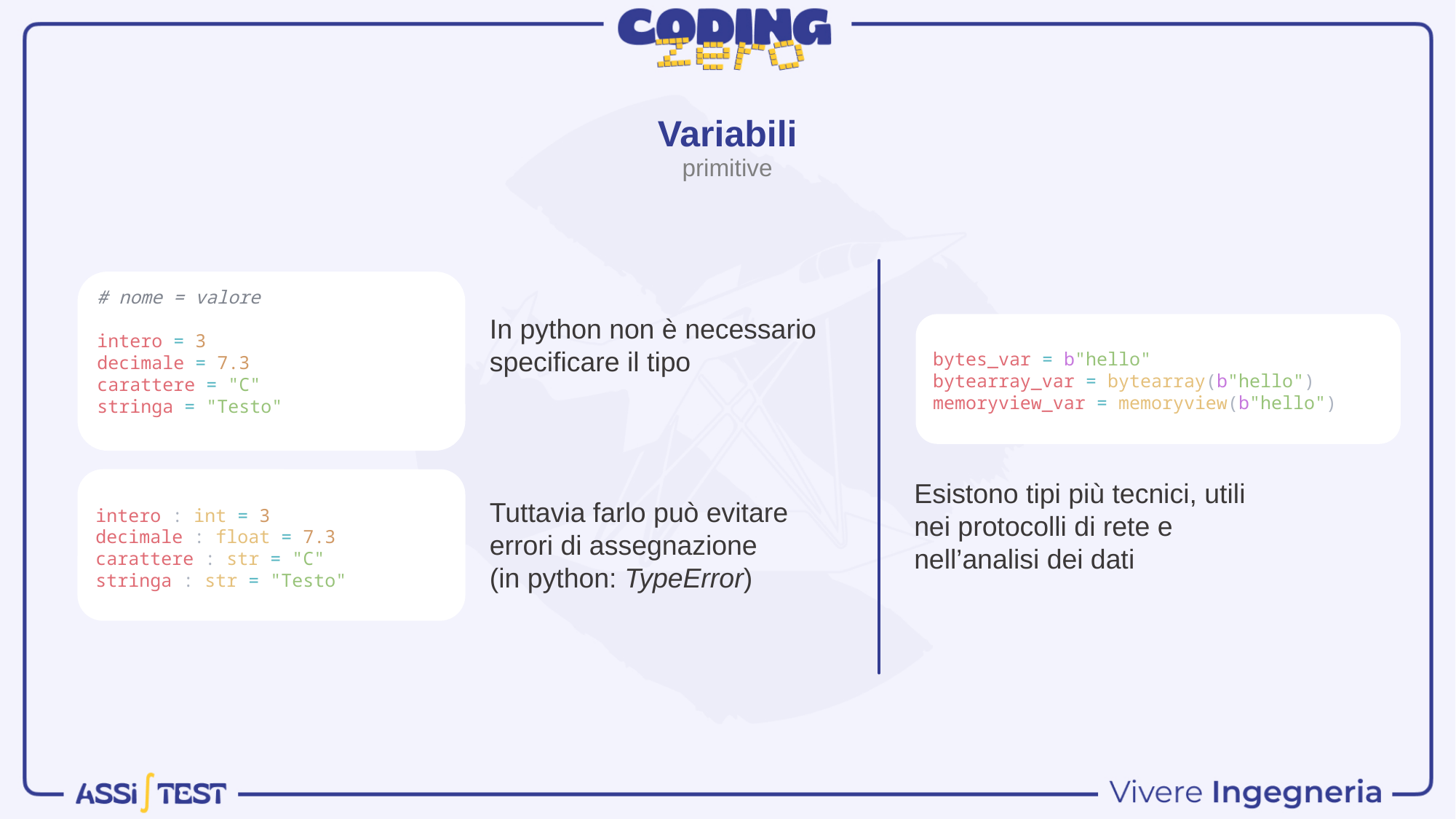

Variabili
primitive
# nome = valore
intero = 3
decimale = 7.3
carattere = "C"
stringa = "Testo"
In python non è necessario specificare il tipo

bytes_var = b"hello"
bytearray_var = bytearray(b"hello")
memoryview_var = memoryview(b"hello")
Esistono tipi più tecnici, utili nei protocolli di rete e nell’analisi dei dati

intero : int = 3
decimale : float = 7.3
carattere : str = "C"
stringa : str = "Testo"

Tuttavia farlo può evitare
errori di assegnazione
(in python: TypeError)